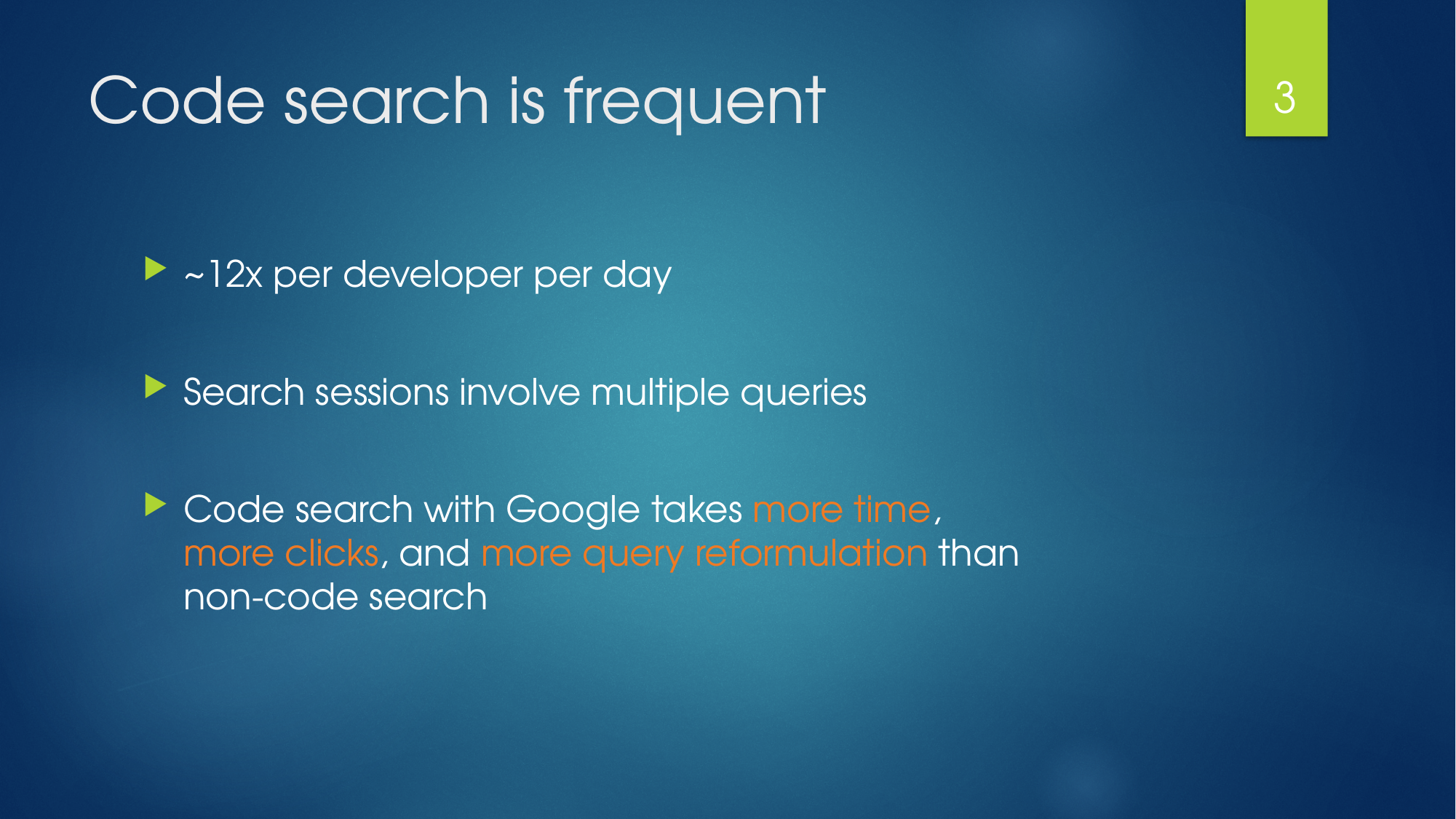

3
# Code search is frequent
~12x per developer per day

Search sessions involve multiple queries

Code search with Google takes more time, more clicks, and more query reformulation than
non-code search